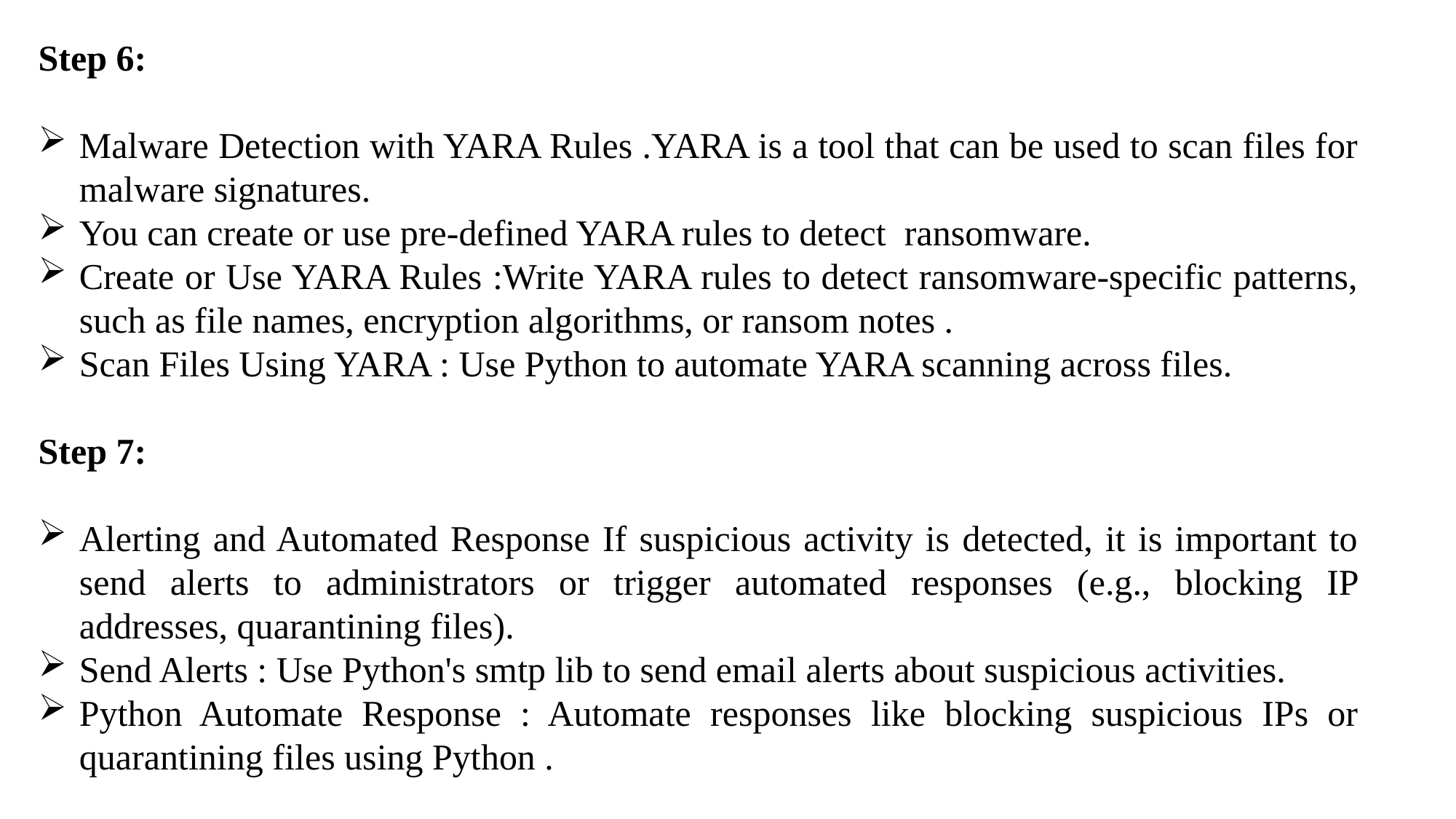

Step 6:

Malware Detection with YARA Rules .YARA is a tool that can be used to scan files for malware signatures.
You can create or use pre-defined YARA rules to detect  ransomware.
Create or Use YARA Rules :Write YARA rules to detect ransomware-specific patterns, such as file names, encryption algorithms, or ransom notes .
Scan Files Using YARA : Use Python to automate YARA scanning across files.

Step 7:

Alerting and Automated Response If suspicious activity is detected, it is important to send alerts to administrators or trigger automated responses (e.g., blocking IP addresses, quarantining files).
Send Alerts : Use Python's smtp lib to send email alerts about suspicious activities.
Python Automate Response : Automate responses like blocking suspicious IPs or quarantining files using Python .